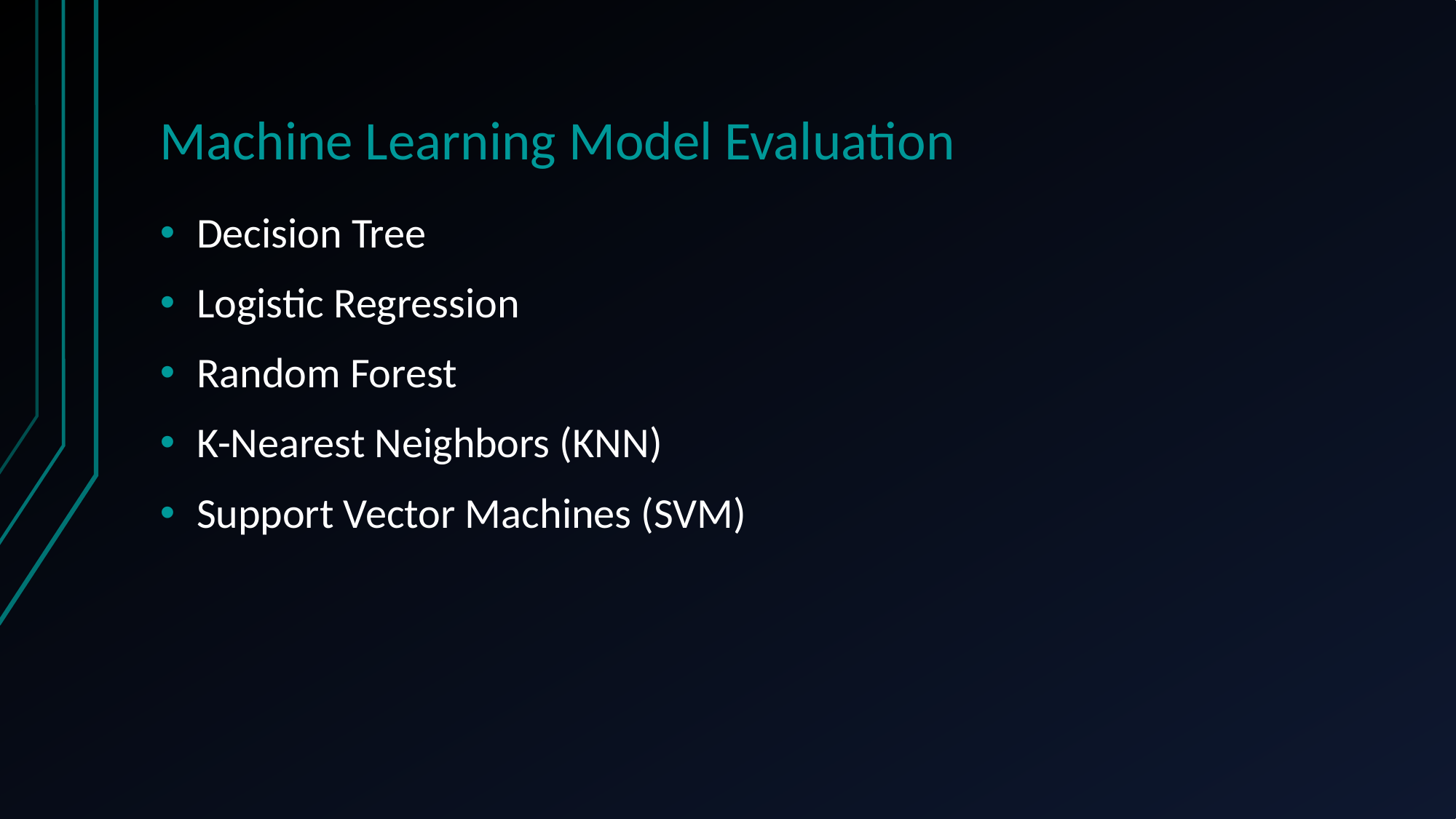

# Machine Learning Model Evaluation
Decision Tree
Logistic Regression
Random Forest
K-Nearest Neighbors (KNN)
Support Vector Machines (SVM)